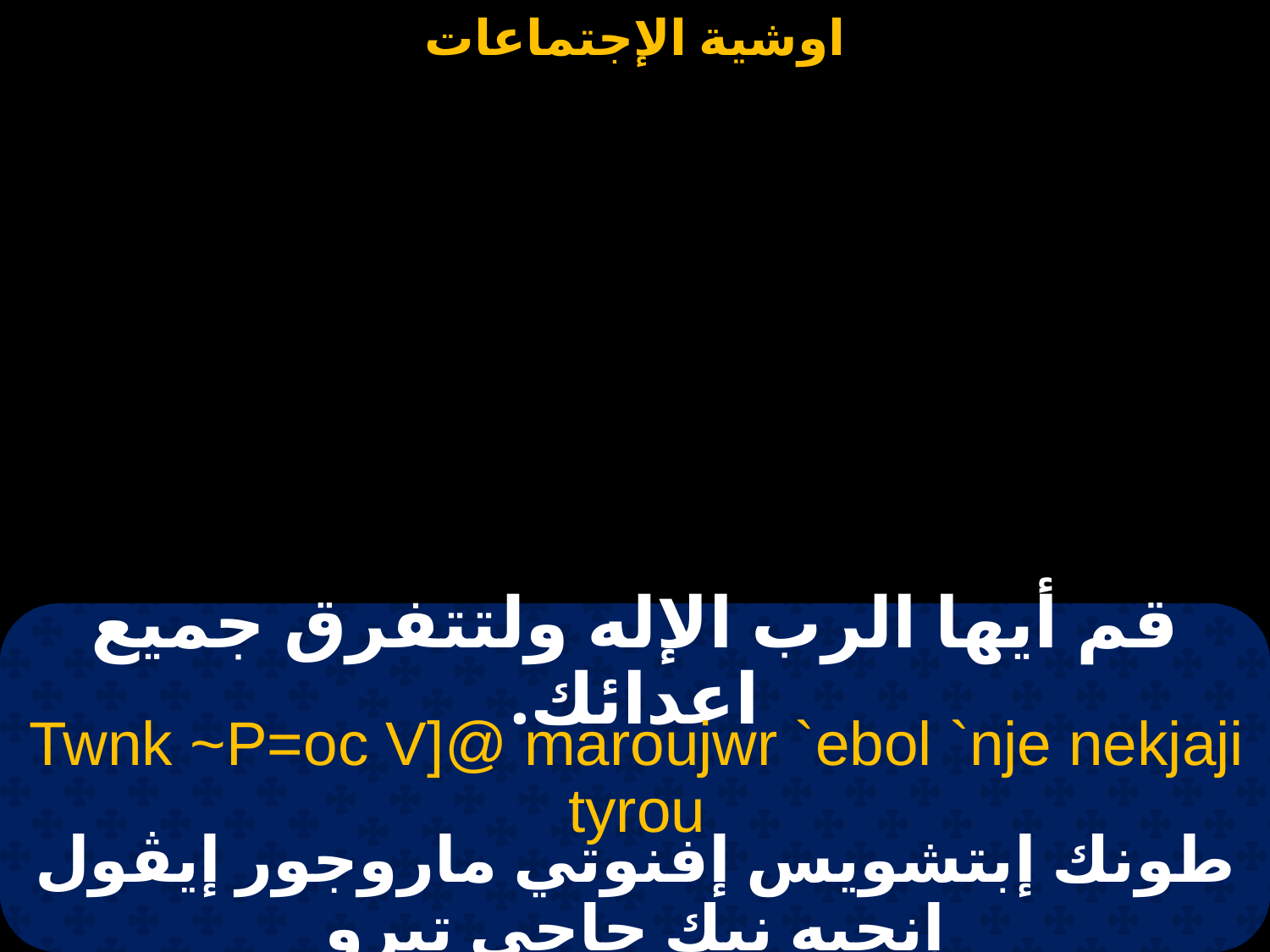

#
قم أيها الرب الإله ولتتفرق جميع اعدائك.
Twnk ~P=oc V]@ maroujwr `ebol `nje nekjaji tyrou
طونك إبتشويس إفنوتي ماروجور إيڤول إنچيه نيك جاچي تيرو